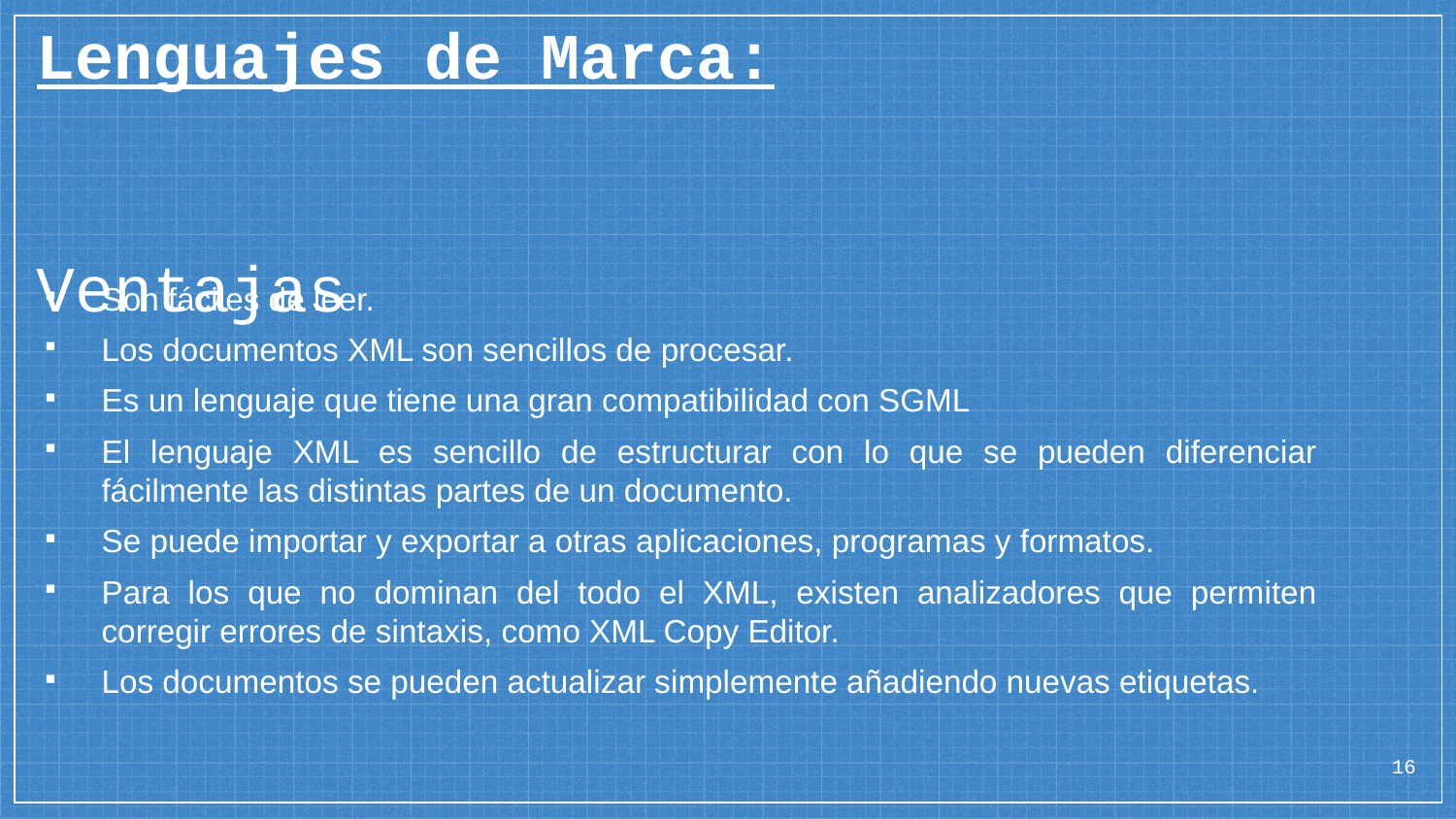

# Lenguajes de Marca:​ ​ Ventajas
Son fáciles de leer.
Los documentos XML son sencillos de procesar.
Es un lenguaje que tiene una gran compatibilidad con SGML
El lenguaje XML es sencillo de estructurar con lo que se pueden diferenciar fácilmente las distintas partes de un documento.
Se puede importar y exportar a otras aplicaciones, programas y formatos.
Para los que no dominan del todo el XML, existen analizadores que permiten corregir errores de sintaxis, como XML Copy Editor.
Los documentos se pueden actualizar simplemente añadiendo nuevas etiquetas.
16